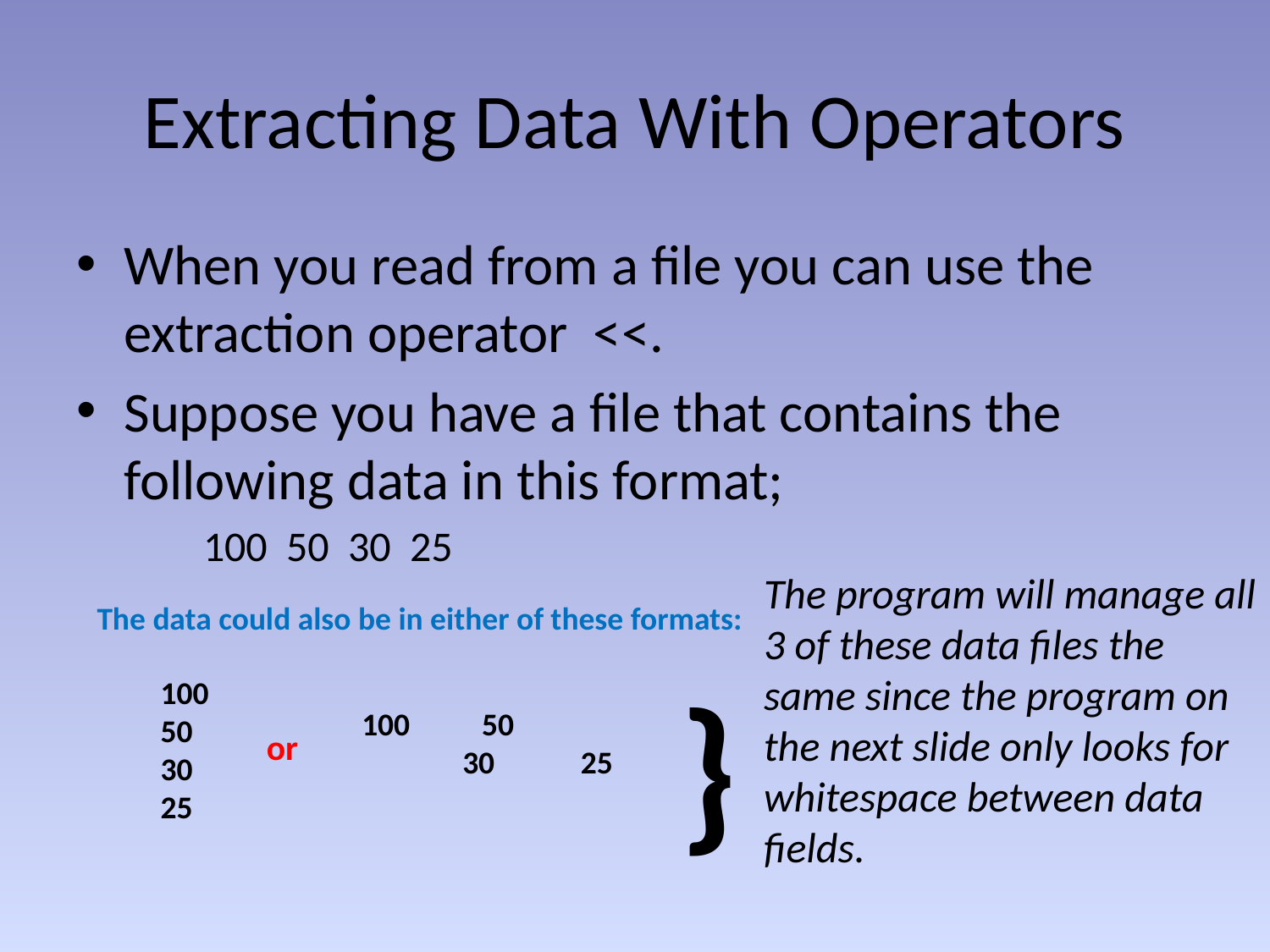

# Extracting Data With Operators
When you read from a file you can use the extraction operator  <<.
Suppose you have a file that contains the following data in this format;
100  50  30  25

The program will manage all 3 of these data files the same since the program on the next slide only looks for whitespace between data fields.
The data could also be in either of these formats:
}
100
50
30
25
          50
              30            25
or